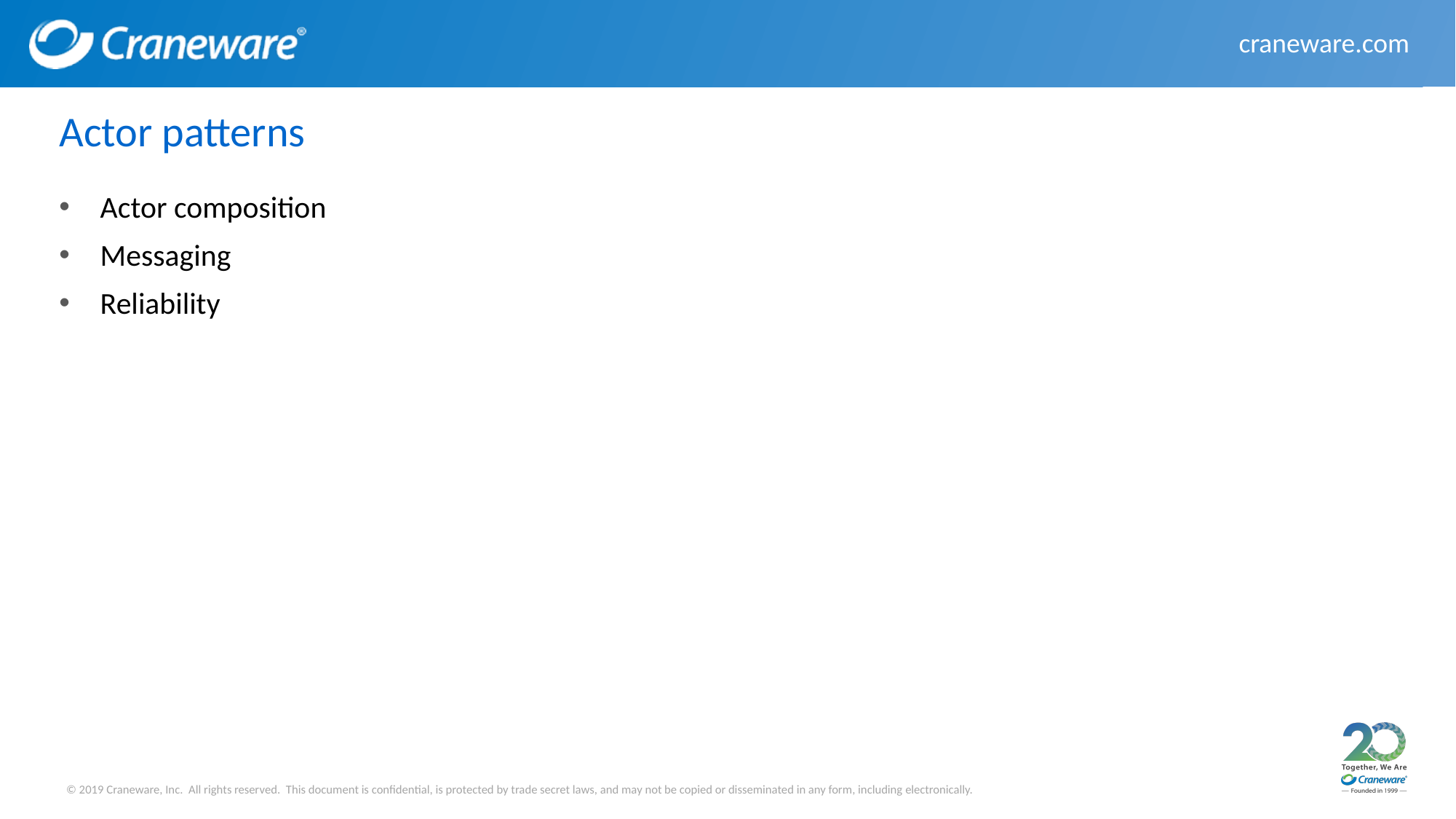

# Actor patterns
Actor composition
Messaging
Reliability